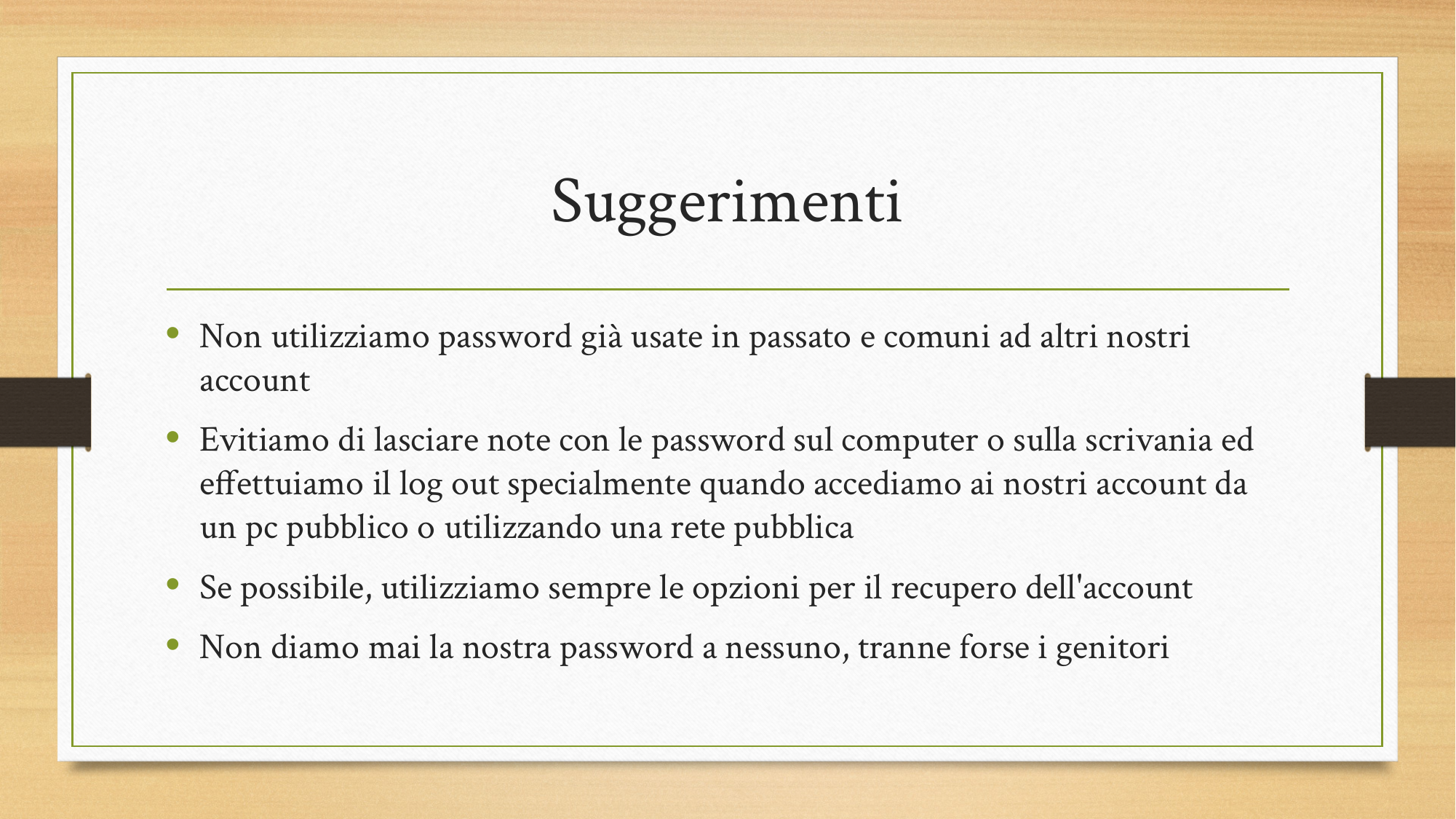

# Suggerimenti
Non utilizziamo password già usate in passato e comuni ad altri nostri account
Evitiamo di lasciare note con le password sul computer o sulla scrivania ed effettuiamo il log out specialmente quando accediamo ai nostri account da un pc pubblico o utilizzando una rete pubblica
Se possibile, utilizziamo sempre le opzioni per il recupero dell'account
Non diamo mai la nostra password a nessuno, tranne forse i genitori